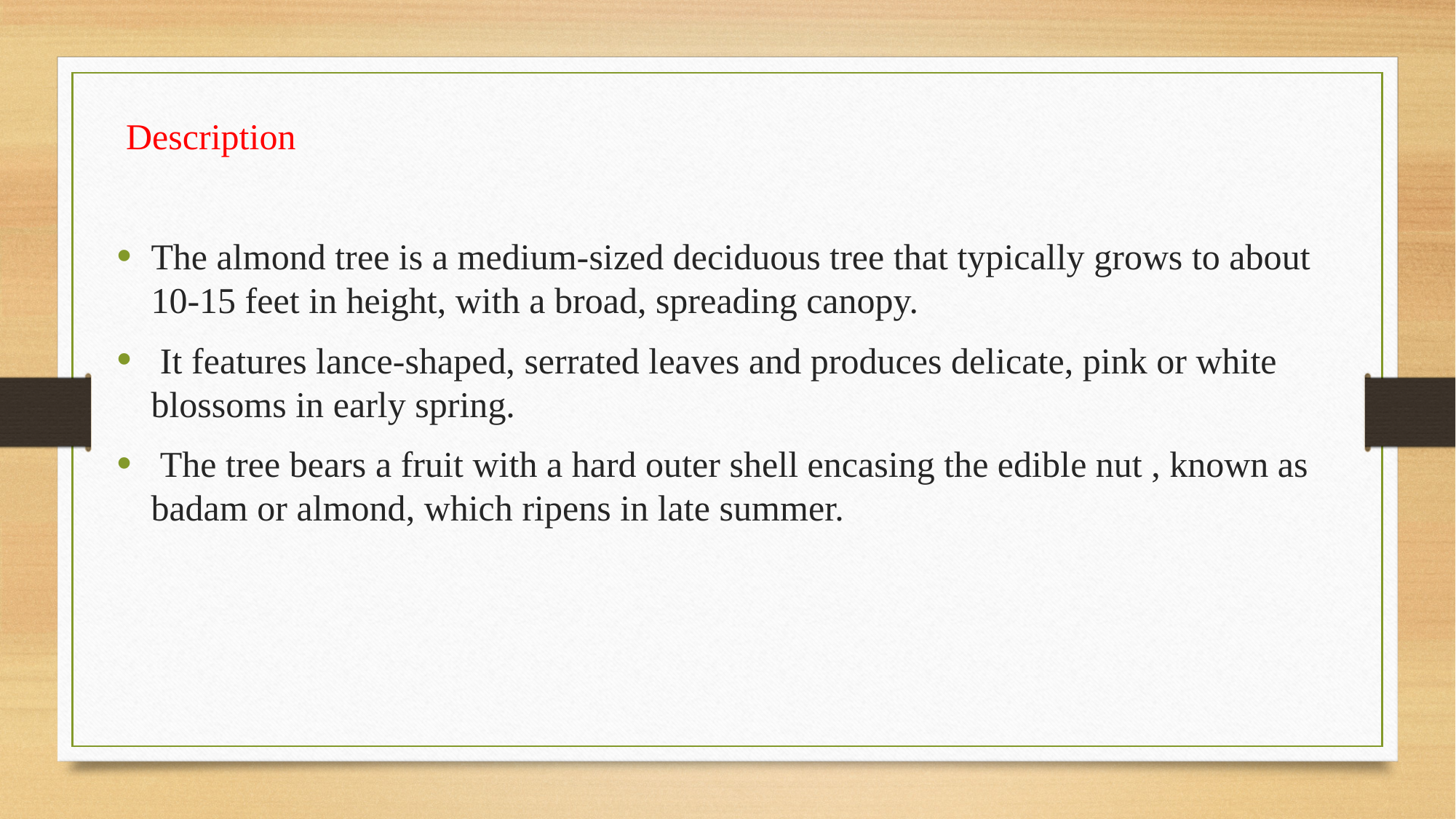

Description

The almond tree is a medium-sized deciduous tree that typically grows to about 10-15 feet in height, with a broad, spreading canopy.
 It features lance-shaped, serrated leaves and produces delicate, pink or white blossoms in early spring.
 The tree bears a fruit with a hard outer shell encasing the edible nut , known as badam or almond, which ripens in late summer.